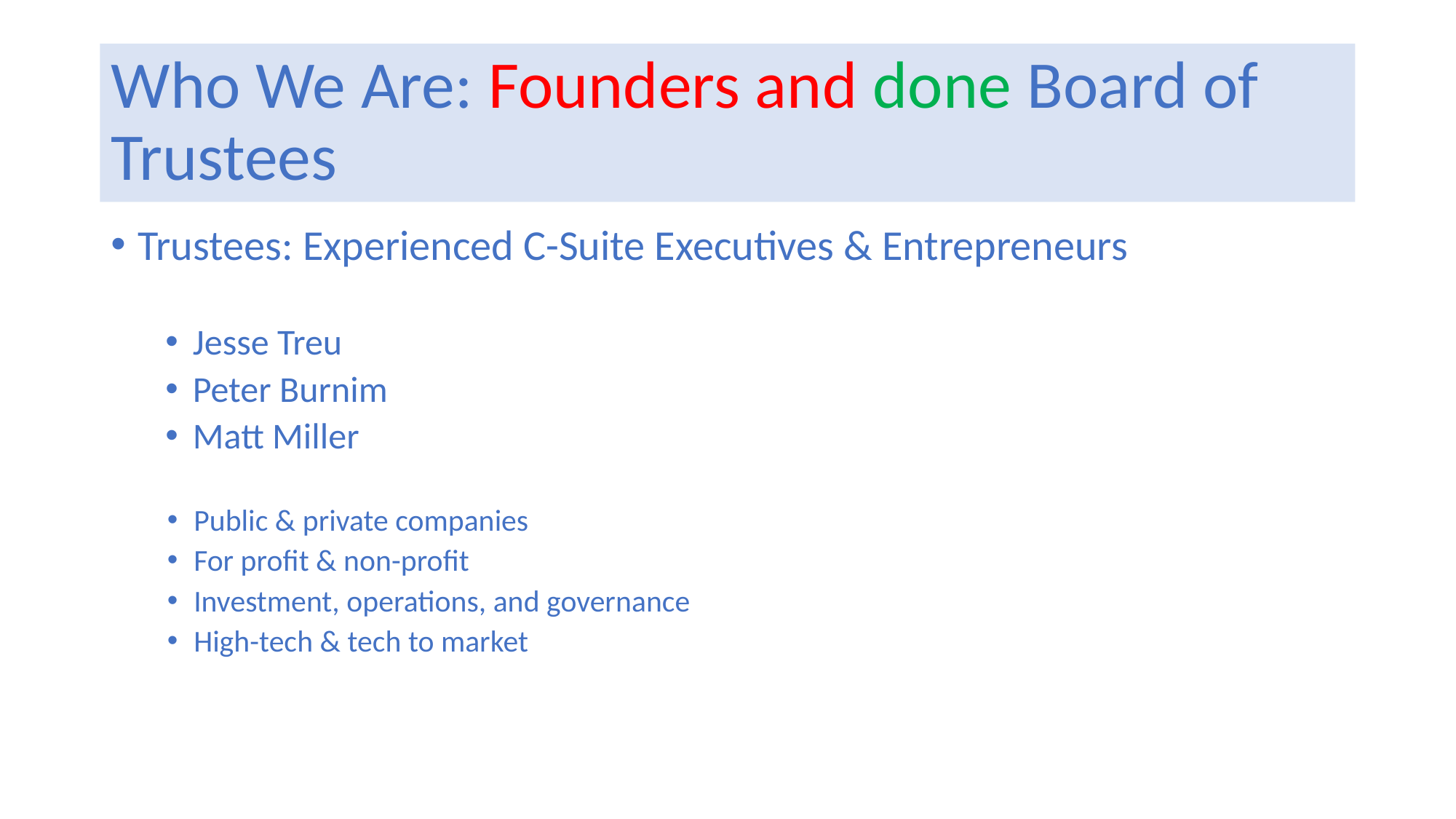

# Who We Are: Founders and done Board of Trustees
Trustees: Experienced C-Suite Executives & Entrepreneurs

Jesse Treu
Peter Burnim
Matt Miller

Public & private companies
For profit & non-profit
Investment, operations, and governance
High-tech & tech to market